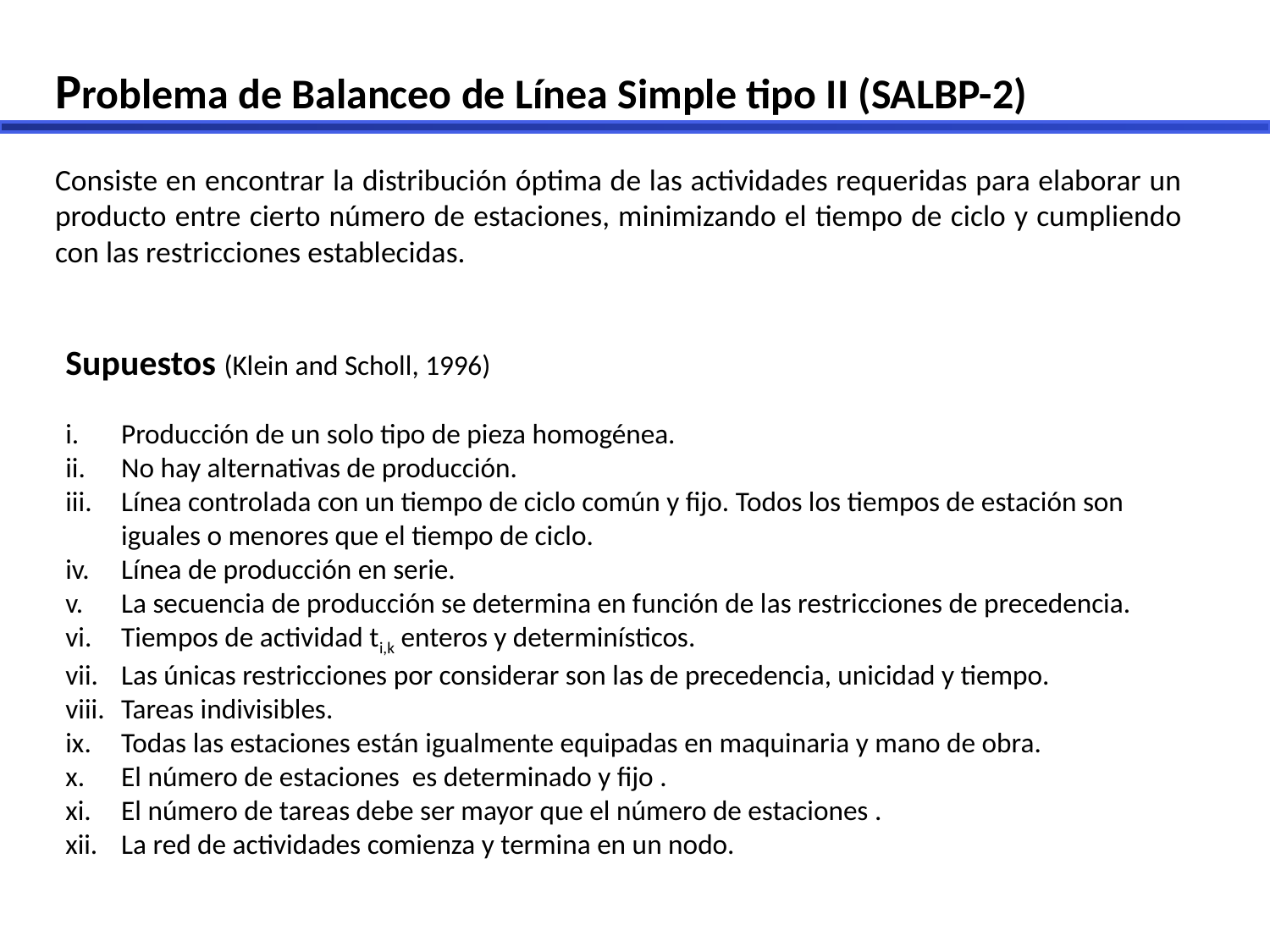

Problema de Balanceo de Línea Simple tipo II (SALBP-2)

Consiste en encontrar la distribución óptima de las actividades requeridas para elaborar un producto entre cierto número de estaciones, minimizando el tiempo de ciclo y cumpliendo con las restricciones establecidas.

Supuestos (Klein and Scholl, 1996)

Producción de un solo tipo de pieza homogénea.
No hay alternativas de producción.
Línea controlada con un tiempo de ciclo común y fijo. Todos los tiempos de estación son iguales o menores que el tiempo de ciclo.
Línea de producción en serie.
La secuencia de producción se determina en función de las restricciones de precedencia.
Tiempos de actividad ti,k enteros y determinísticos.
Las únicas restricciones por considerar son las de precedencia, unicidad y tiempo.
Tareas indivisibles.
Todas las estaciones están igualmente equipadas en maquinaria y mano de obra.
El número de estaciones  es determinado y fijo .
El número de tareas debe ser mayor que el número de estaciones .
La red de actividades comienza y termina en un nodo.
Classified - Internal use